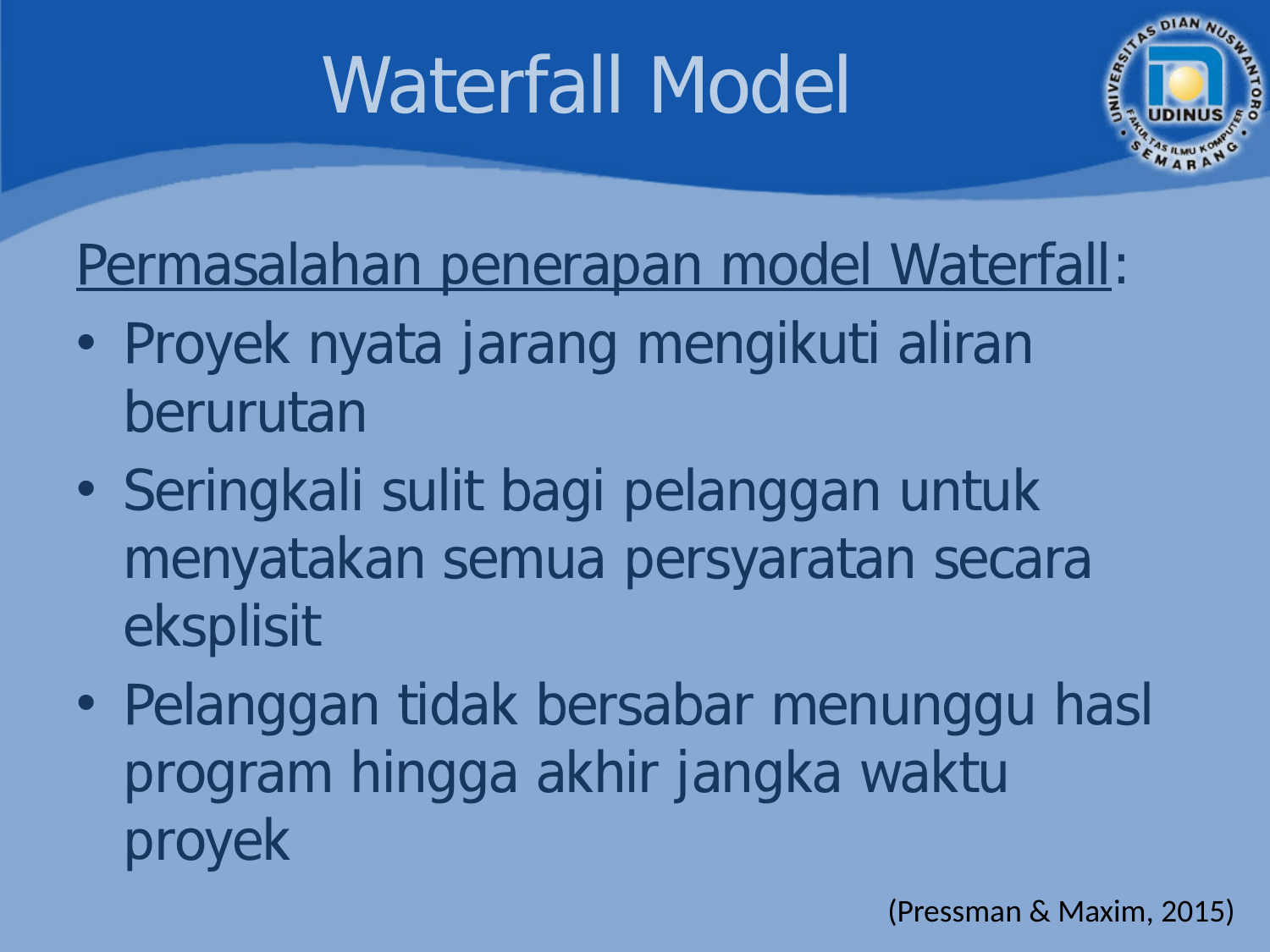

# Waterfall Model
Permasalahan penerapan model Waterfall:
Proyek nyata jarang mengikuti aliran berurutan
Seringkali sulit bagi pelanggan untuk menyatakan semua persyaratan secara eksplisit
Pelanggan tidak bersabar menunggu hasl program hingga akhir jangka waktu proyek

(Pressman & Maxim, 2015)